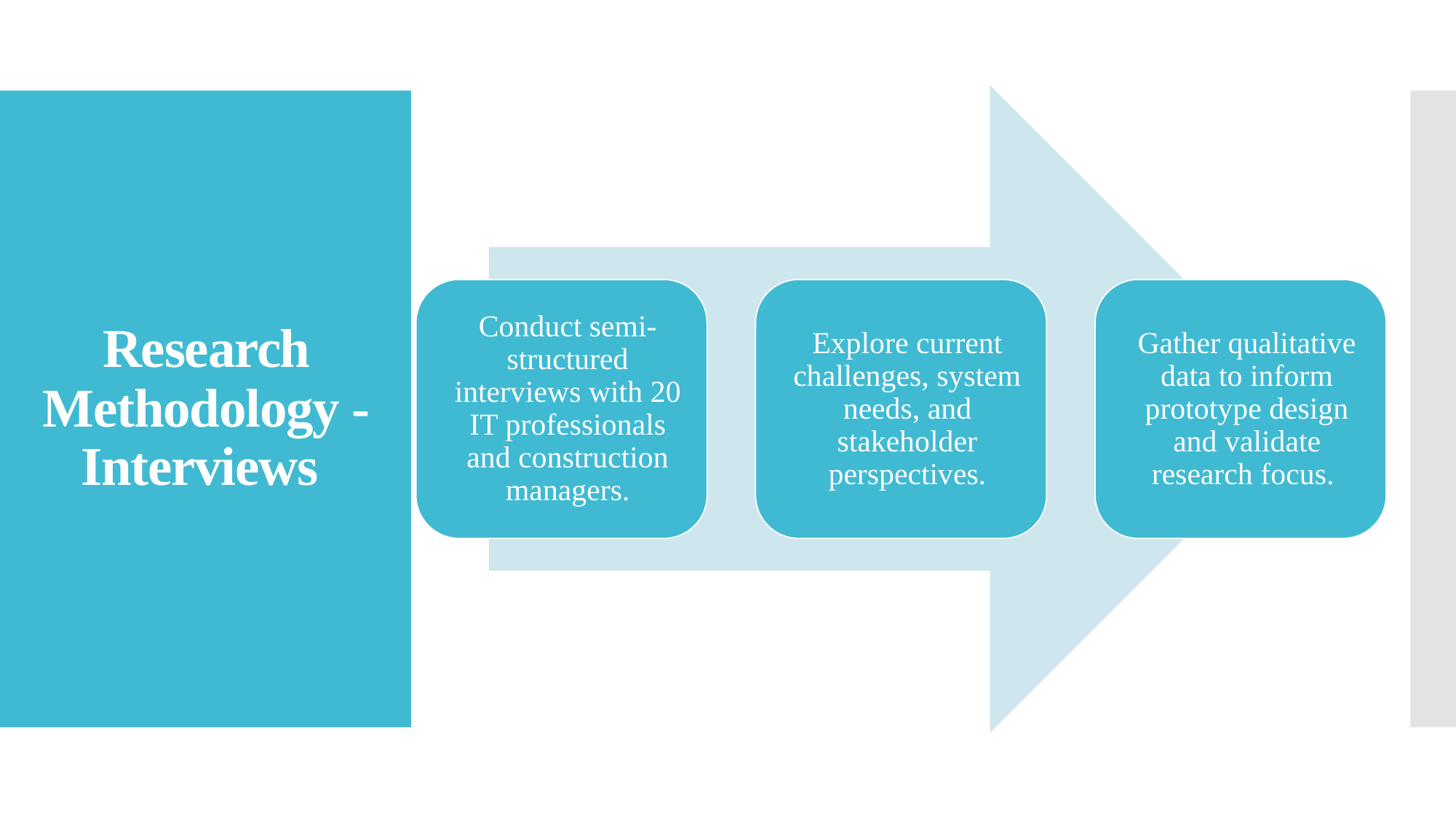

Conduct semi-structured interviews with 20 IT professionals and construction managers.
Explore current challenges, system needs, and stakeholder perspectives.
Gather qualitative data to inform prototype design and validate research focus.
# Research Methodology - Interviews